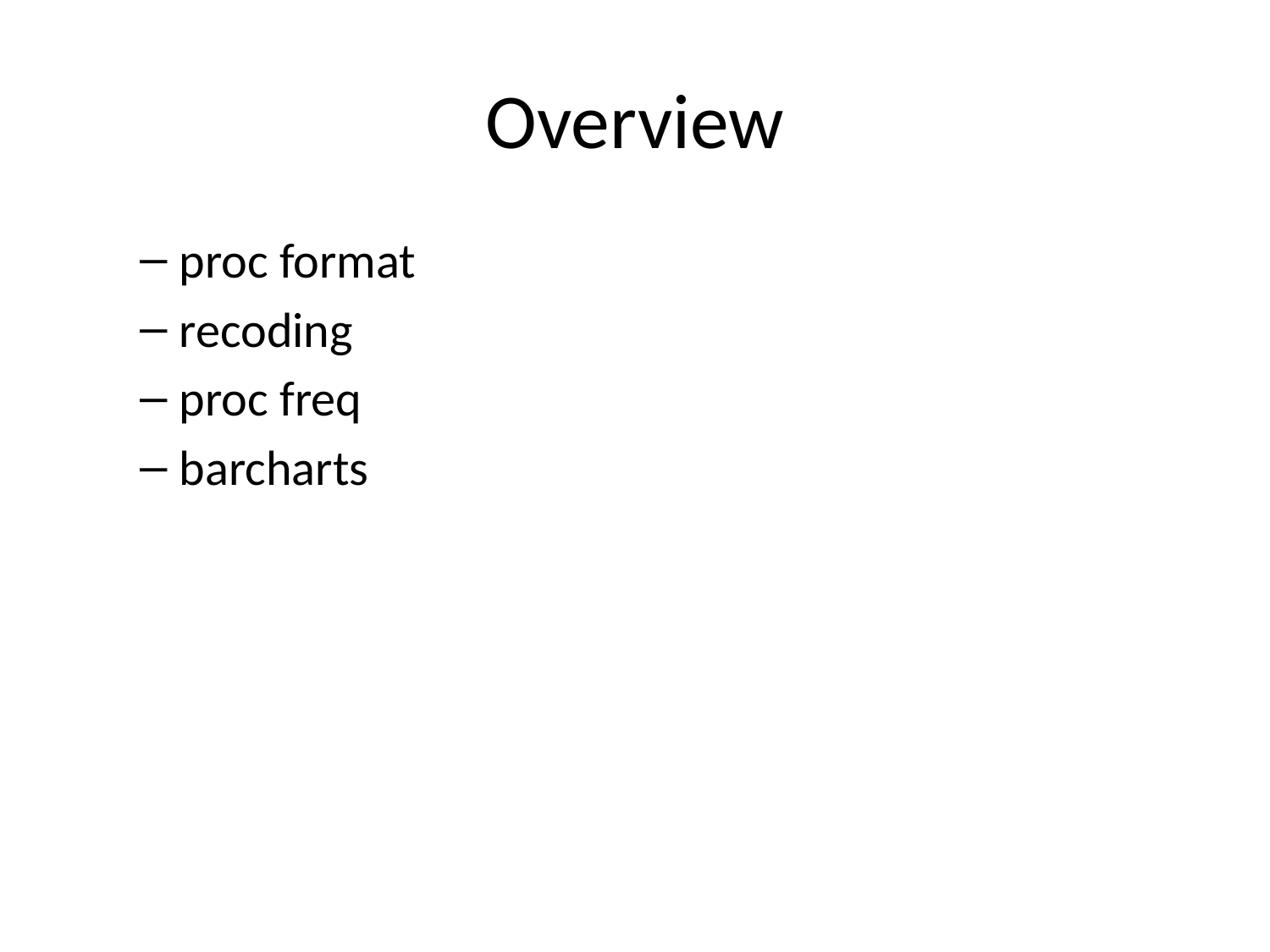

# Overview
proc format
recoding
proc freq
barcharts